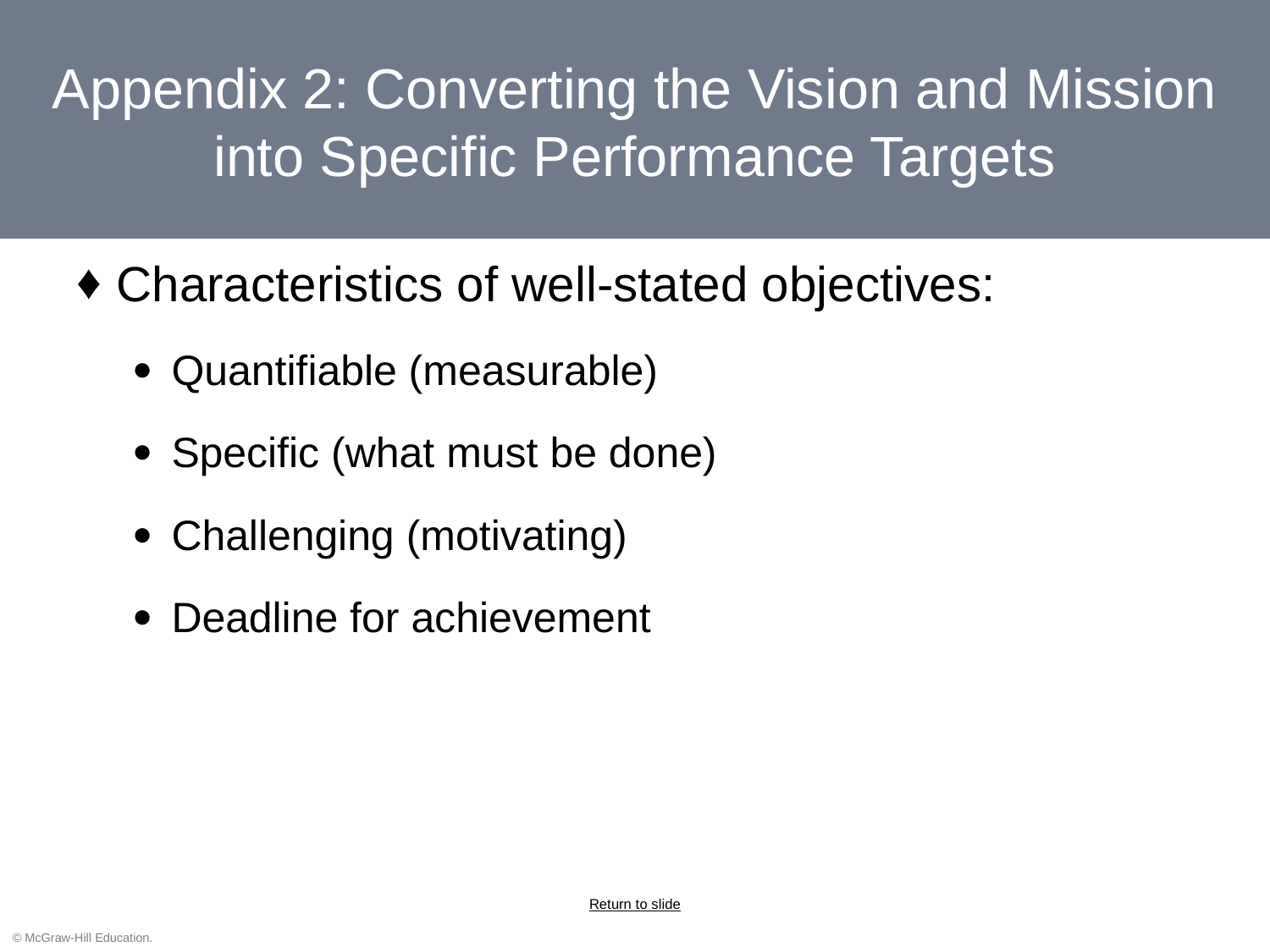

Appendix 2: Converting the Vision and Mission into Specific Performance Targets
Characteristics of well-stated objectives:
Quantifiable (measurable)
Specific (what must be done)
Challenging (motivating)
Deadline for achievement
Return to slide